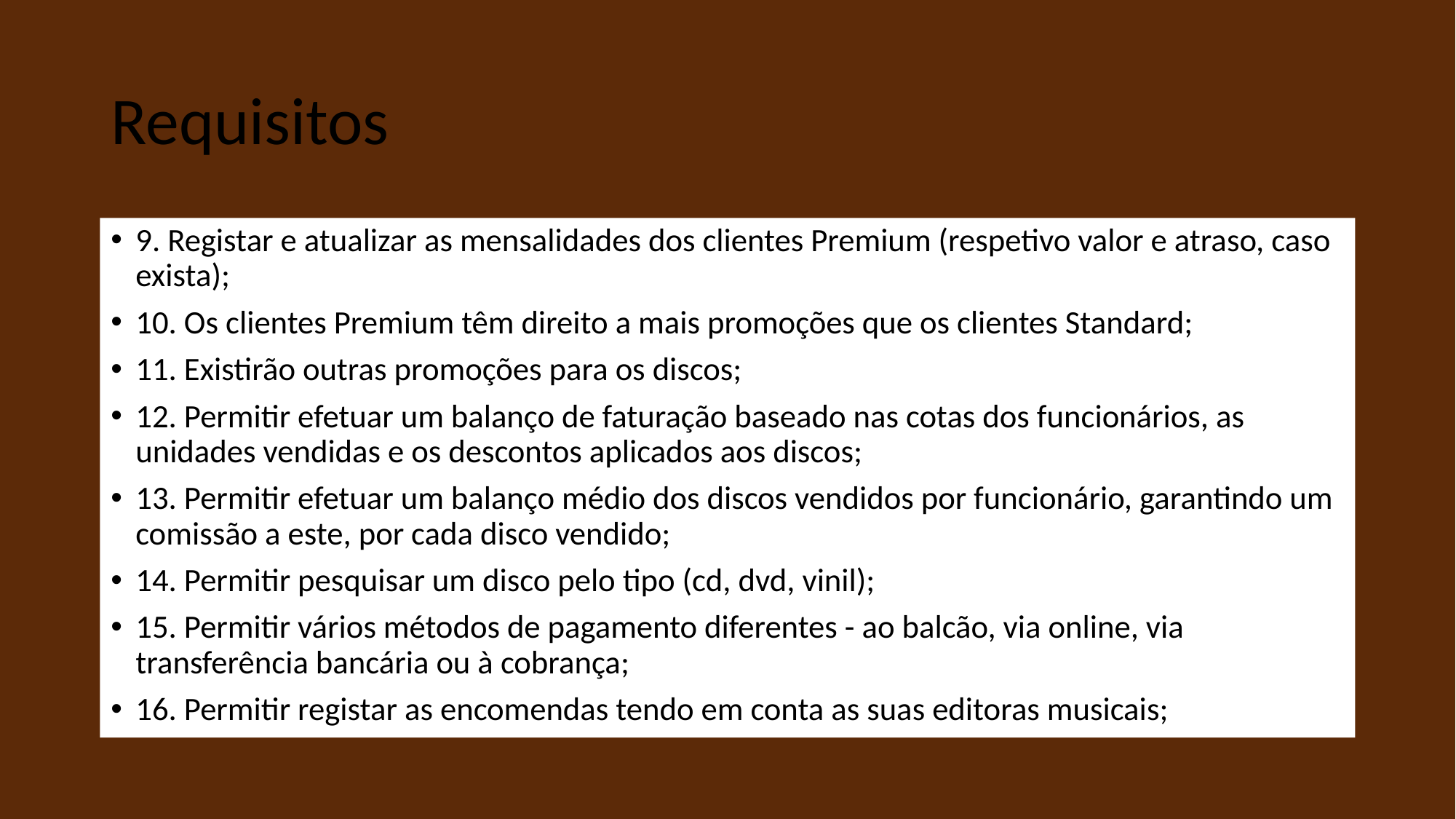

# Requisitos
9. Registar e atualizar as mensalidades dos clientes Premium (respetivo valor e atraso, caso exista);
10. Os clientes Premium têm direito a mais promoções que os clientes Standard;
11. Existirão outras promoções para os discos;
12. Permitir efetuar um balanço de faturação baseado nas cotas dos funcionários, as unidades vendidas e os descontos aplicados aos discos;
13. Permitir efetuar um balanço médio dos discos vendidos por funcionário, garantindo um comissão a este, por cada disco vendido;
14. Permitir pesquisar um disco pelo tipo (cd, dvd, vinil);
15. Permitir vários métodos de pagamento diferentes - ao balcão, via online, via transferência bancária ou à cobrança;
16. Permitir registar as encomendas tendo em conta as suas editoras musicais;